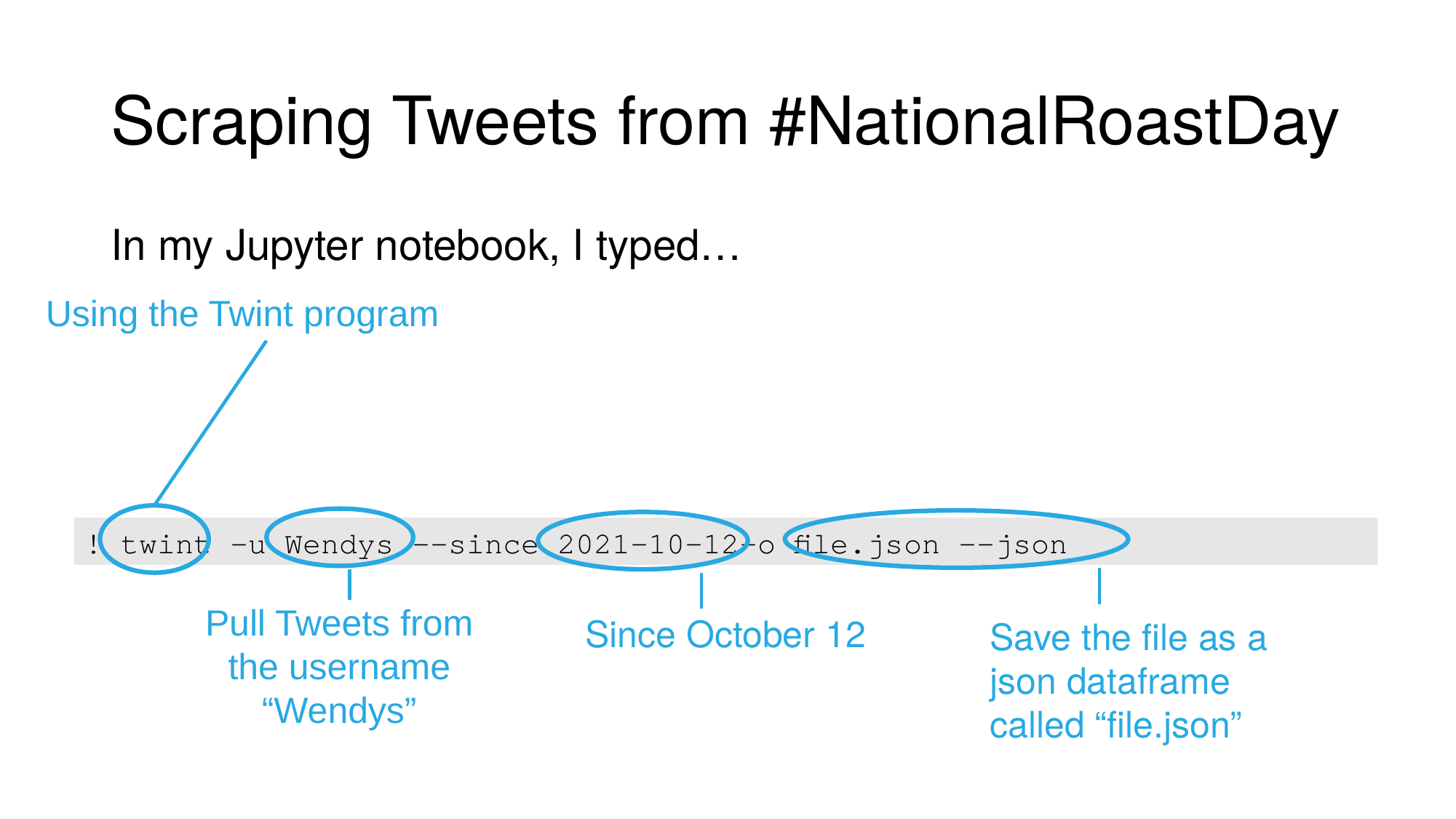

# Scraping Tweets from #NationalRoastDay
In my Jupyter notebook, I typed…
Using the Twint program

! twint -u Wendys --since 2021-10-12-o file.json --json
Pull Tweets from the username “Wendys”
Since October 12
Save the file as a json dataframe called “file.json”